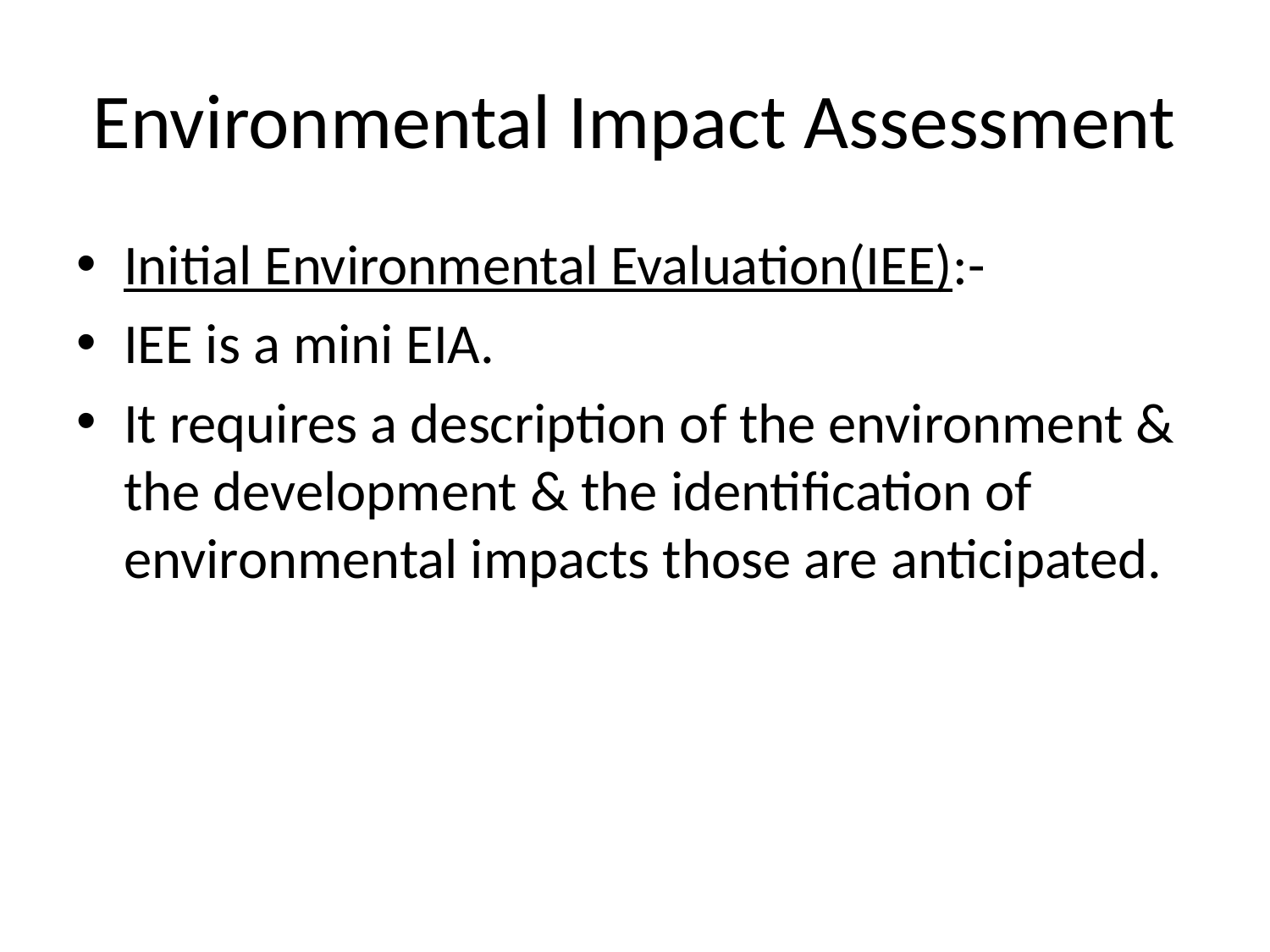

# Environmental Impact Assessment
Initial Environmental Evaluation(IEE):-
IEE is a mini EIA.
It requires a description of the environment & the development & the identification of environmental impacts those are anticipated.